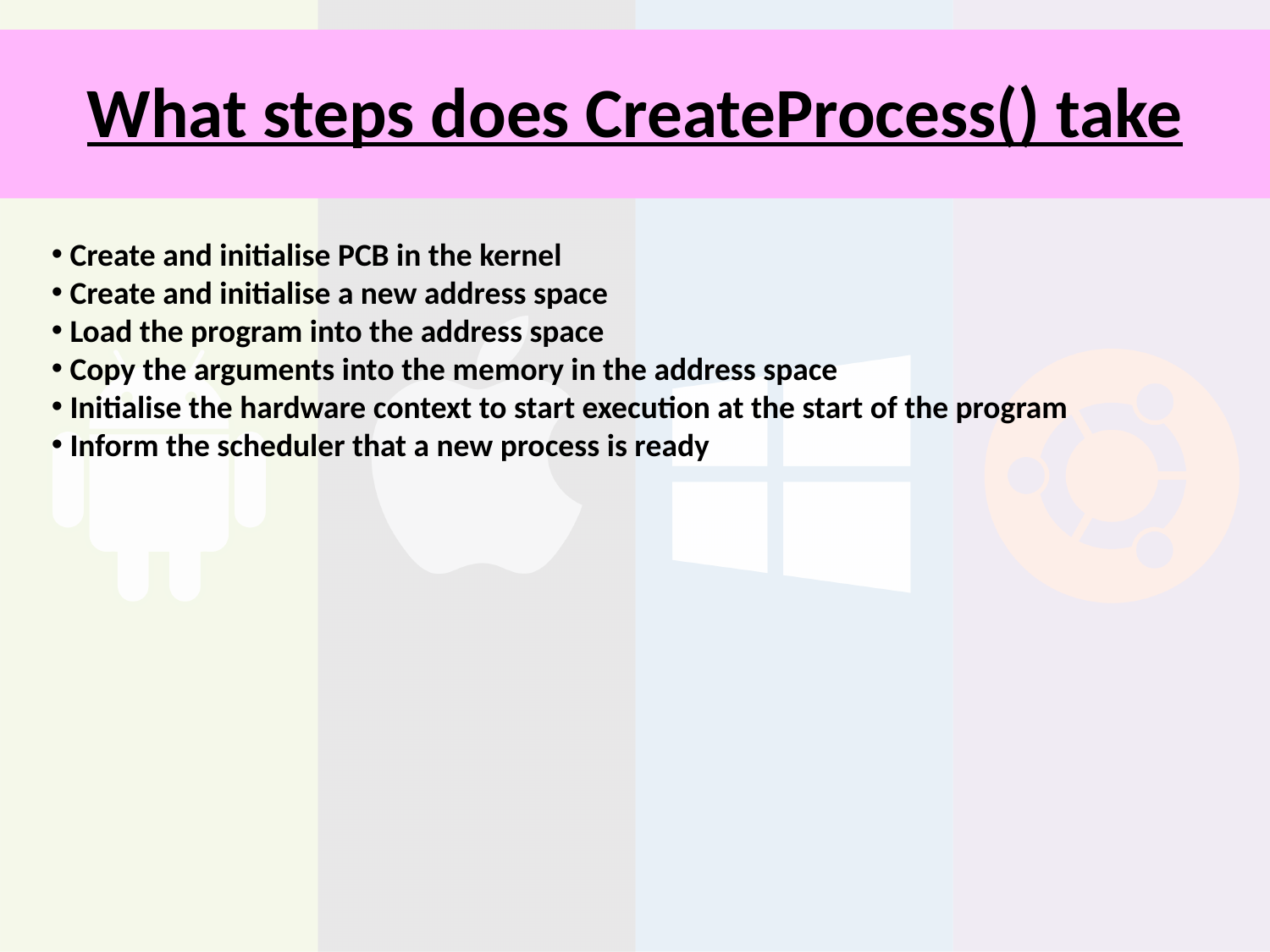

# What steps does CreateProcess() take
 Create and initialise PCB in the kernel
 Create and initialise a new address space
 Load the program into the address space
 Copy the arguments into the memory in the address space
 Initialise the hardware context to start execution at the start of the program
 Inform the scheduler that a new process is ready